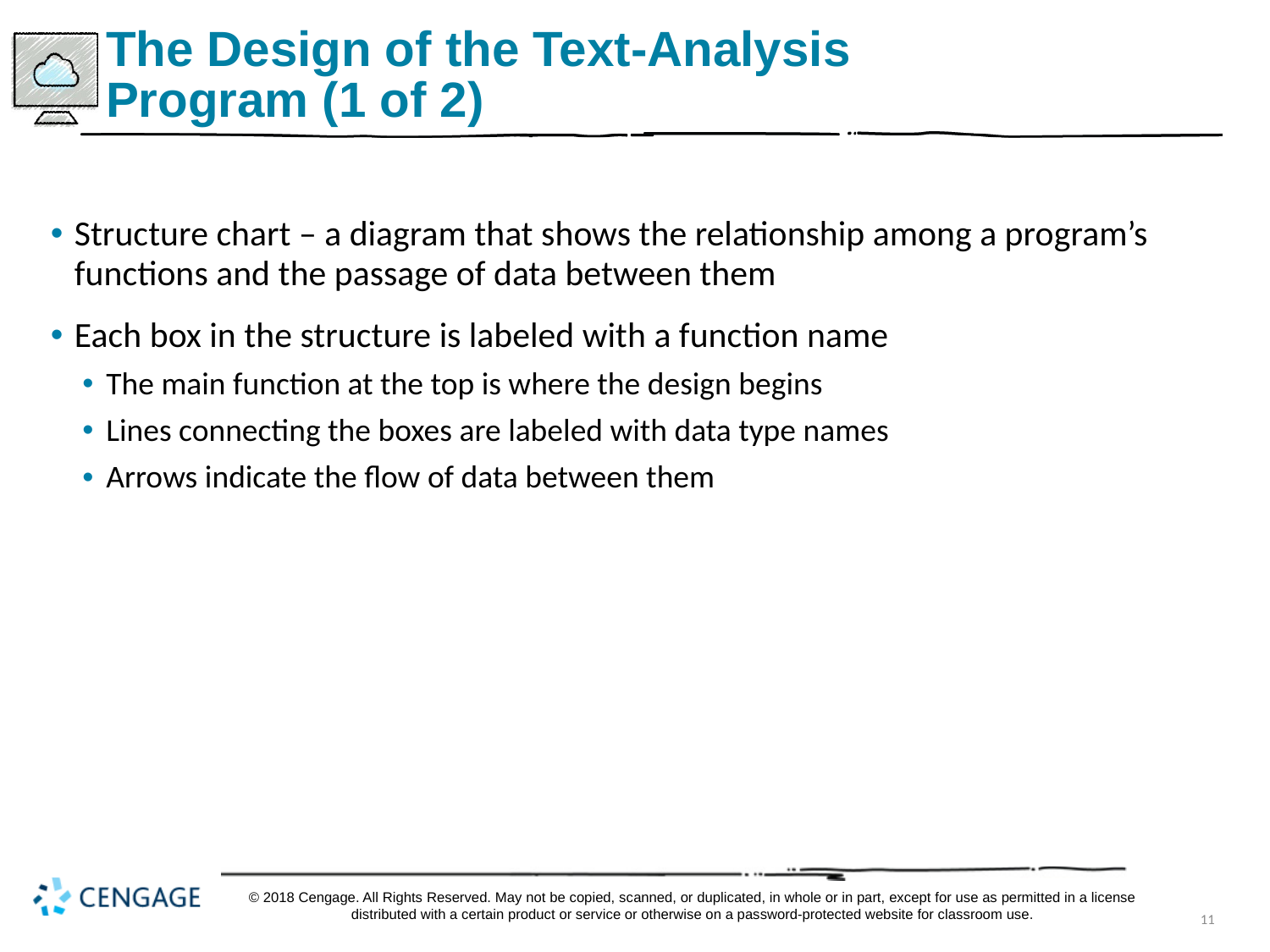

# The Design of the Text-Analysis Program (1 of 2)
Structure chart – a diagram that shows the relationship among a program’s functions and the passage of data between them
Each box in the structure is labeled with a function name
The main function at the top is where the design begins
Lines connecting the boxes are labeled with data type names
Arrows indicate the flow of data between them
© 2018 Cengage. All Rights Reserved. May not be copied, scanned, or duplicated, in whole or in part, except for use as permitted in a license distributed with a certain product or service or otherwise on a password-protected website for classroom use.